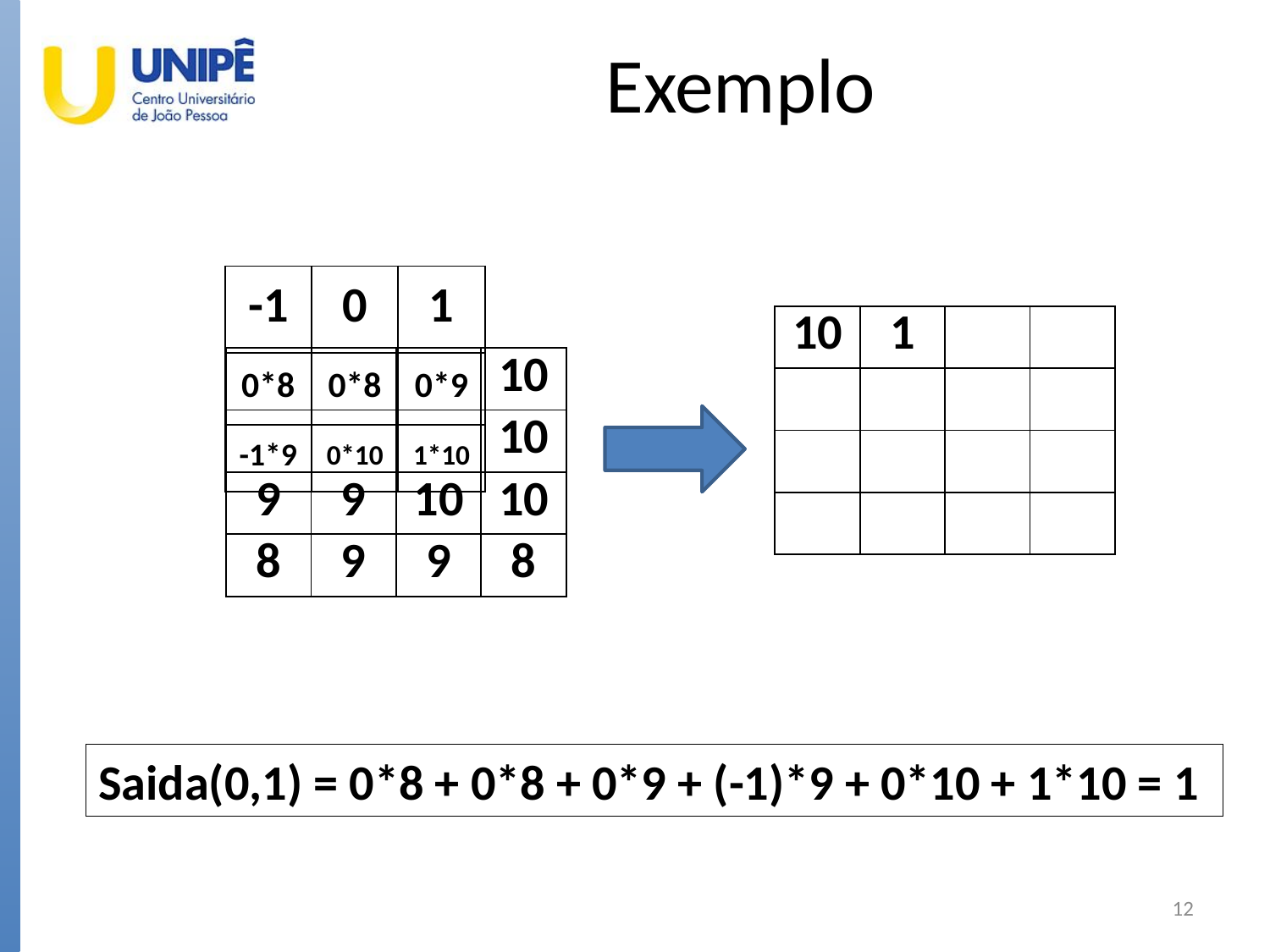

# Exemplo
| -1 | 0 | 1 |
| --- | --- | --- |
| 0\*8 | 0\*8 | 0\*9 |
| -1\*9 | 0\*10 | 1\*10 |
| 10 | 1 |  |  |
| --- | --- | --- | --- |
|  |  |  |  |
|  |  |  |  |
|  |  |  |  |
|  |  |  | 10 |
| --- | --- | --- | --- |
|  |  |  | 10 |
| 9 | 9 | 10 | 10 |
| 8 | 9 | 9 | 8 |

Saida(0,1) = 0*8 + 0*8 + 0*9 + (-1)*9 + 0*10 + 1*10 = 1
12